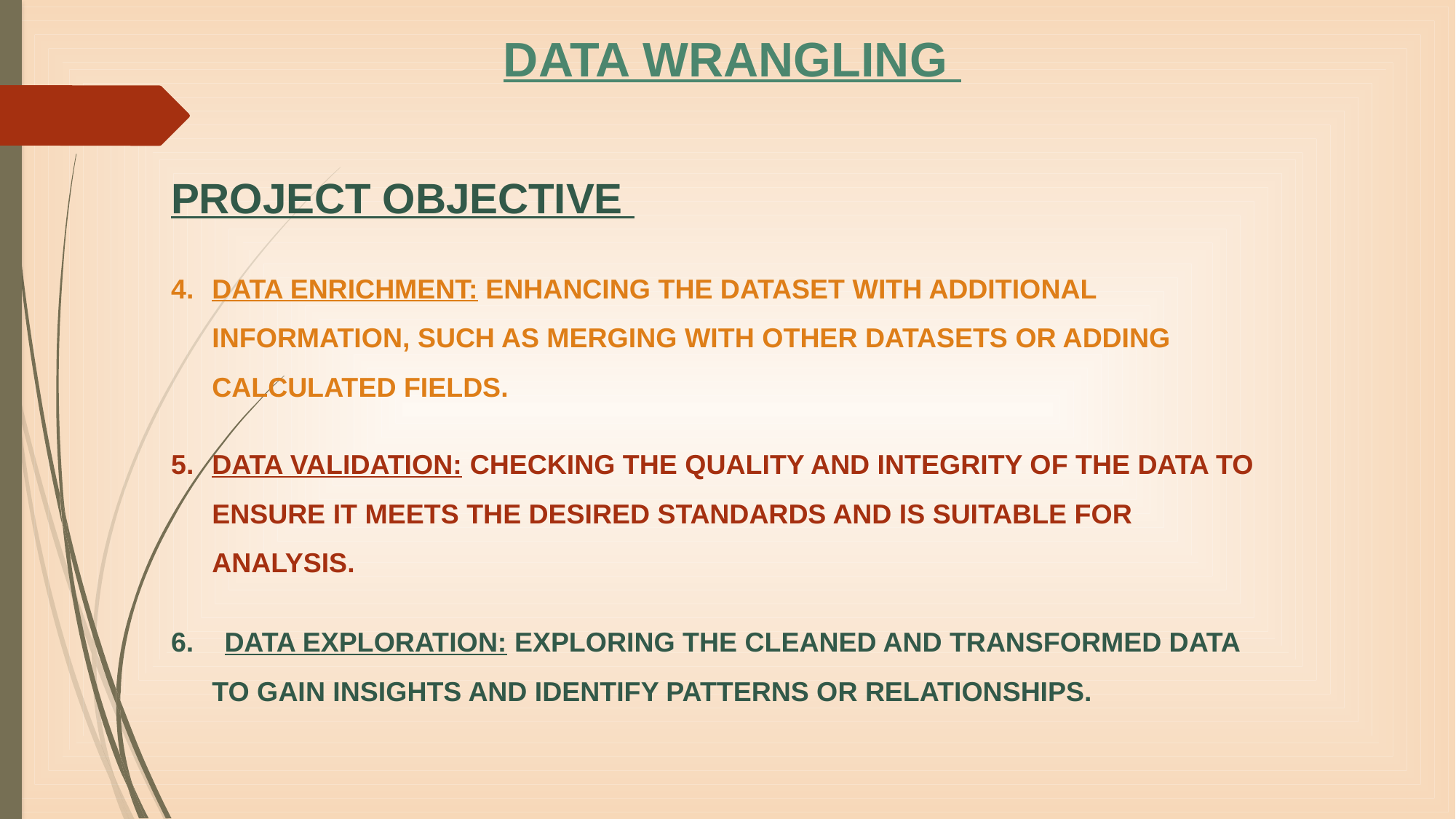

DATA WRANGLING
PROJECT OBJECTIVE

DATA ENRICHMENT: ENHANCING THE DATASET WITH ADDITIONAL INFORMATION, SUCH AS MERGING WITH OTHER DATASETS OR ADDING CALCULATED FIELDS.

DATA VALIDATION: CHECKING THE QUALITY AND INTEGRITY OF THE DATA TO ENSURE IT MEETS THE DESIRED STANDARDS AND IS SUITABLE FOR ANALYSIS.

6.    DATA EXPLORATION: EXPLORING THE CLEANED AND TRANSFORMED DATA TO GAIN INSIGHTS AND IDENTIFY PATTERNS OR RELATIONSHIPS.